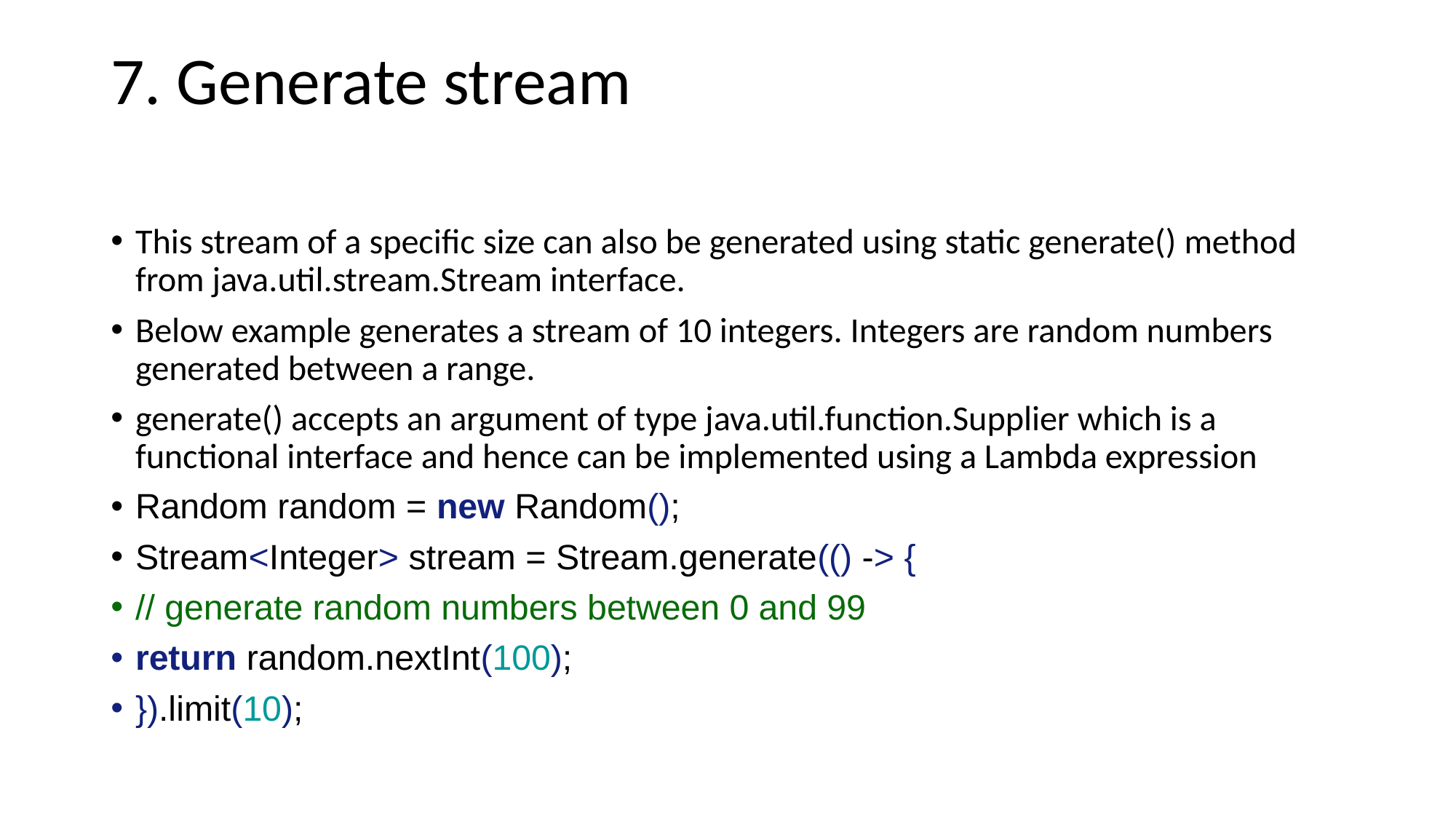

# 7. Generate stream
This stream of a specific size can also be generated using static generate() method from java.util.stream.Stream interface.
Below example generates a stream of 10 integers. Integers are random numbers generated between a range.
generate() accepts an argument of type java.util.function.Supplier which is a functional interface and hence can be implemented using a Lambda expression
Random random = new Random();
Stream<Integer> stream = Stream.generate(() -> {
// generate random numbers between 0 and 99
return random.nextInt(100);
}).limit(10);